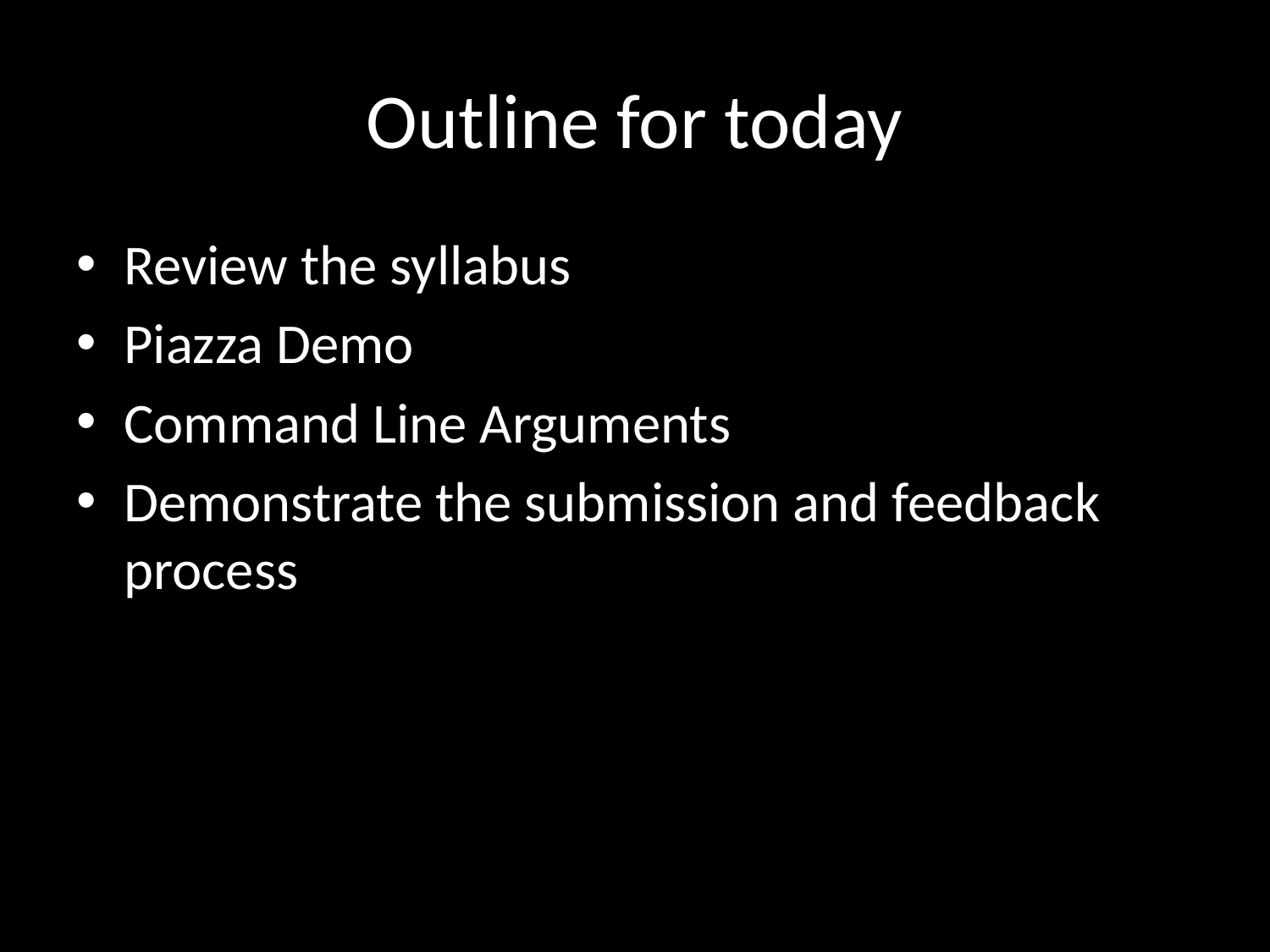

# Outline for today
Review the syllabus
Piazza Demo
Command Line Arguments
Demonstrate the submission and feedback process